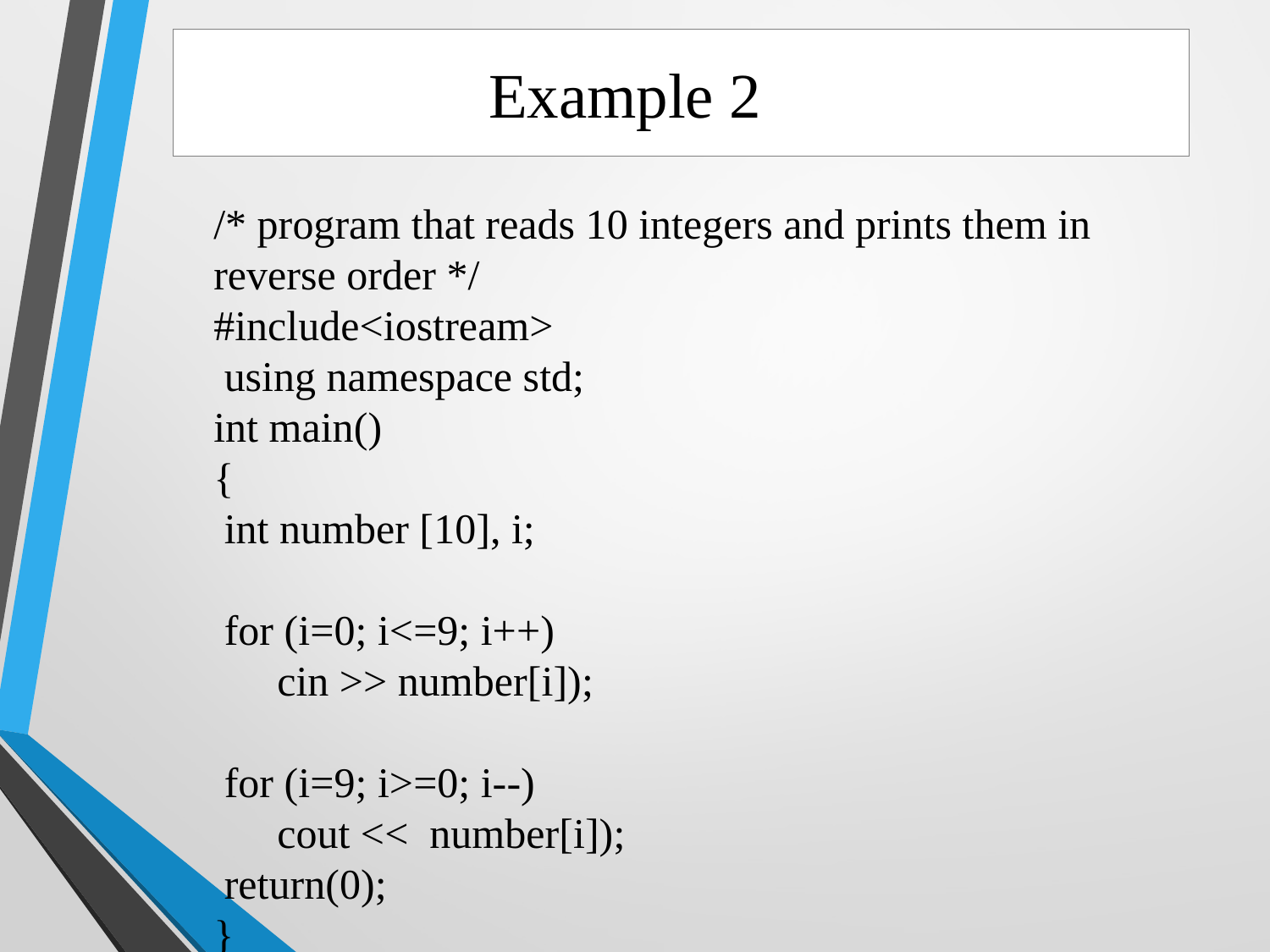

Example 2
/* program that reads 10 integers and prints them in
reverse order */
#include<iostream>
 using namespace std;
int main()
{
 int number [10], i;

 for (i=0; i<=9; i++)
      cin >> number[i]);

 for (i=9; i>=0; i--)
      cout <<  number[i]);
 return(0);
}